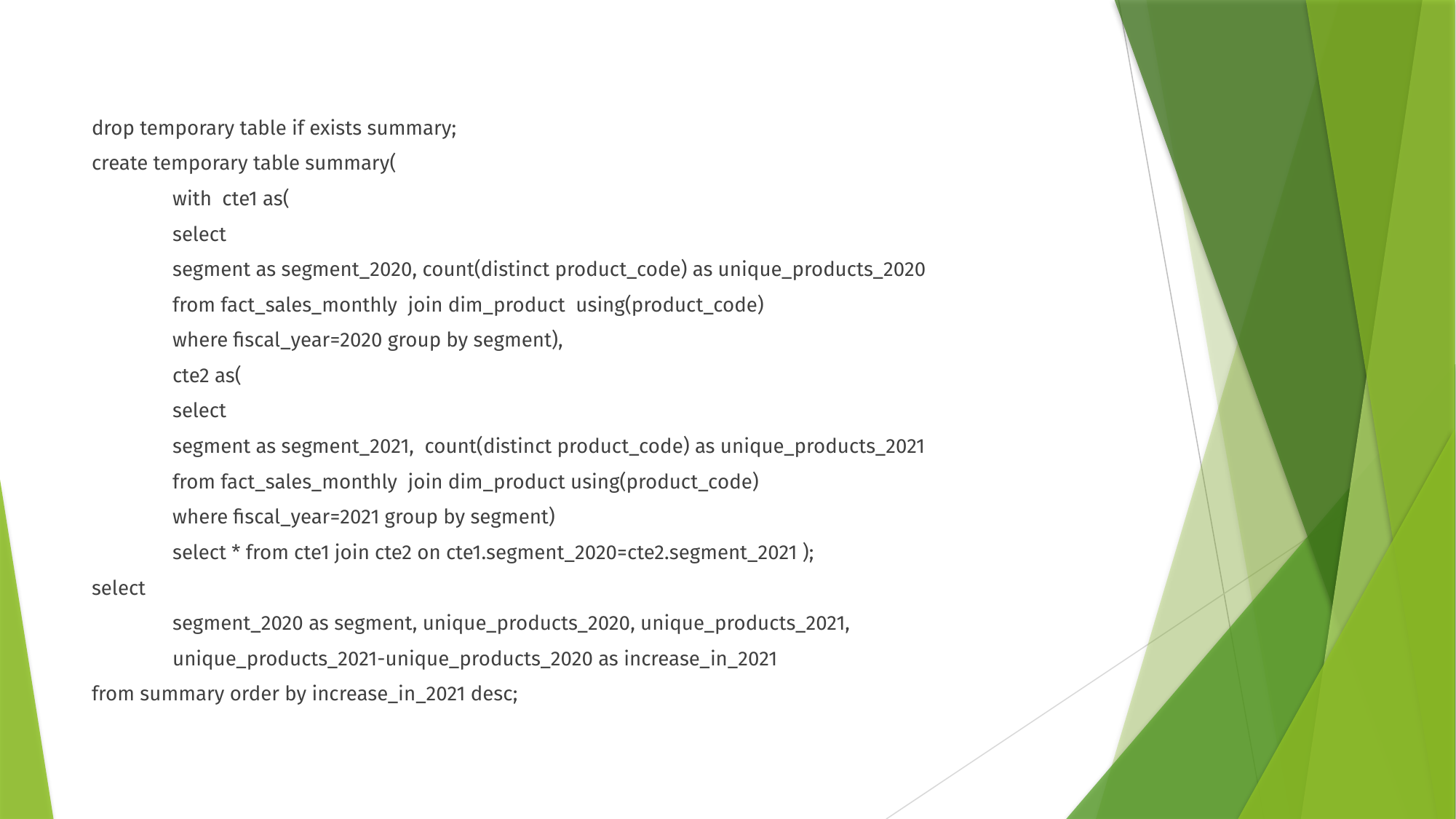

drop temporary table if exists summary;
create temporary table summary(
	with  cte1 as(
		select
			segment as segment_2020, count(distinct product_code) as unique_products_2020
			from fact_sales_monthly  join dim_product  using(product_code)
			where fiscal_year=2020 group by segment),
	cte2 as(
		select
			segment as segment_2021,  count(distinct product_code) as unique_products_2021
			from fact_sales_monthly  join dim_product using(product_code)
			where fiscal_year=2021 group by segment)
	select * from cte1 join cte2 on cte1.segment_2020=cte2.segment_2021 );
select
	segment_2020 as segment, unique_products_2020, unique_products_2021,
    	unique_products_2021-unique_products_2020 as increase_in_2021
from summary order by increase_in_2021 desc;